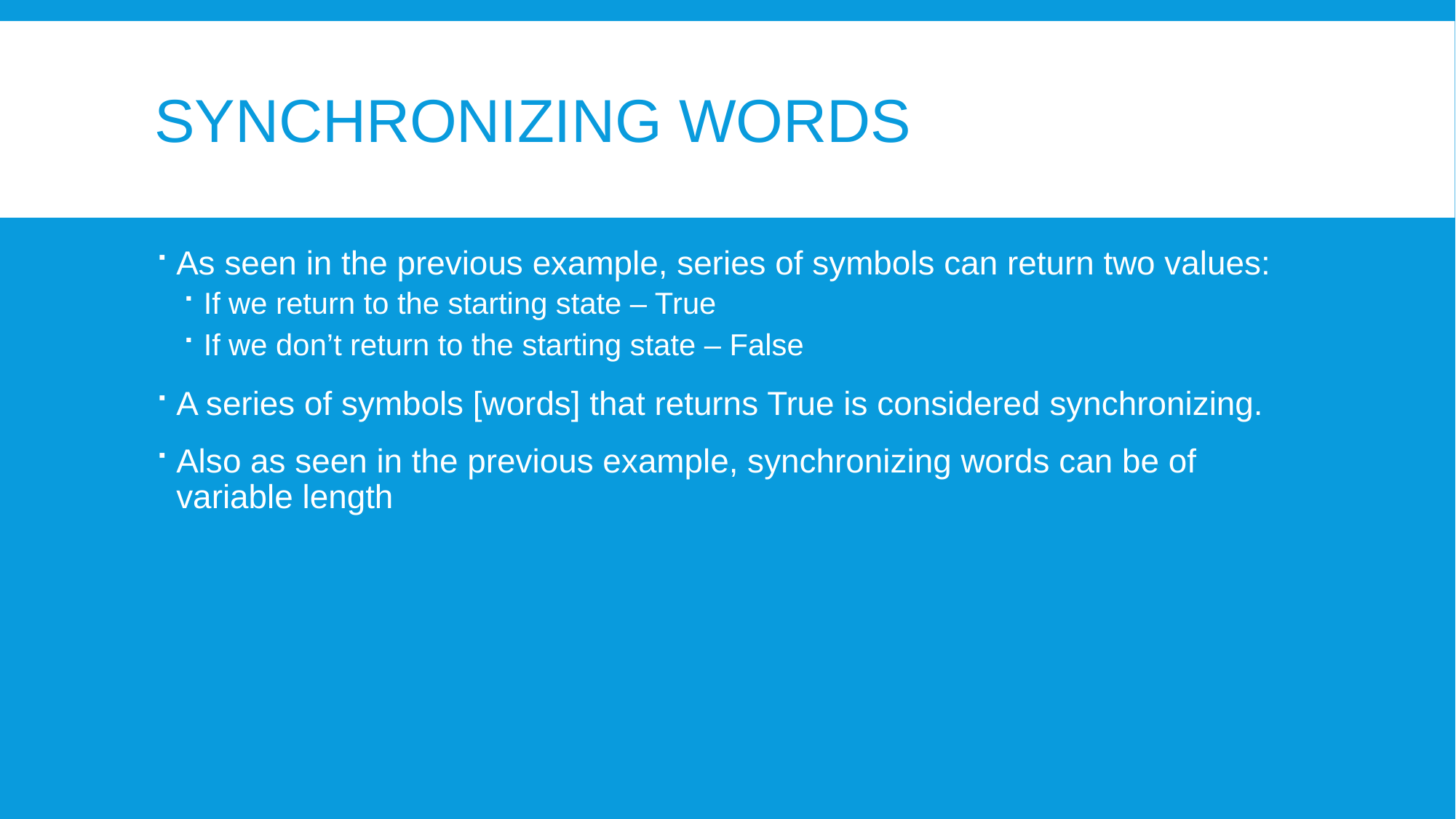

# Synchronizing words
As seen in the previous example, series of symbols can return two values:
If we return to the starting state – True
If we don’t return to the starting state – False
A series of symbols [words] that returns True is considered synchronizing.
Also as seen in the previous example, synchronizing words can be of variable length